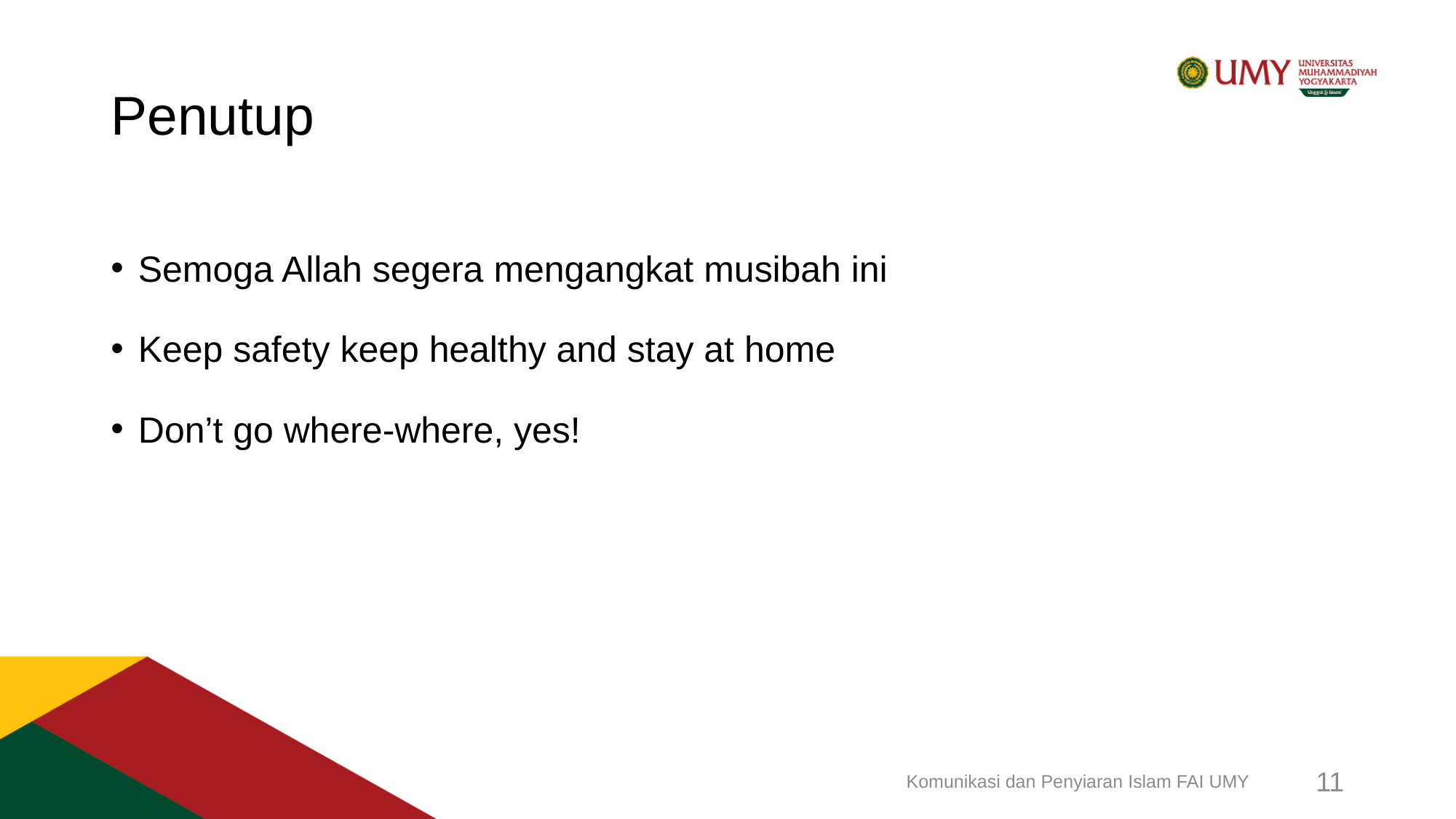

# Penutup
Semoga Allah segera mengangkat musibah ini
Keep safety keep healthy and stay at home
Don’t go where-where, yes!
Komunikasi dan Penyiaran Islam FAI UMY
11